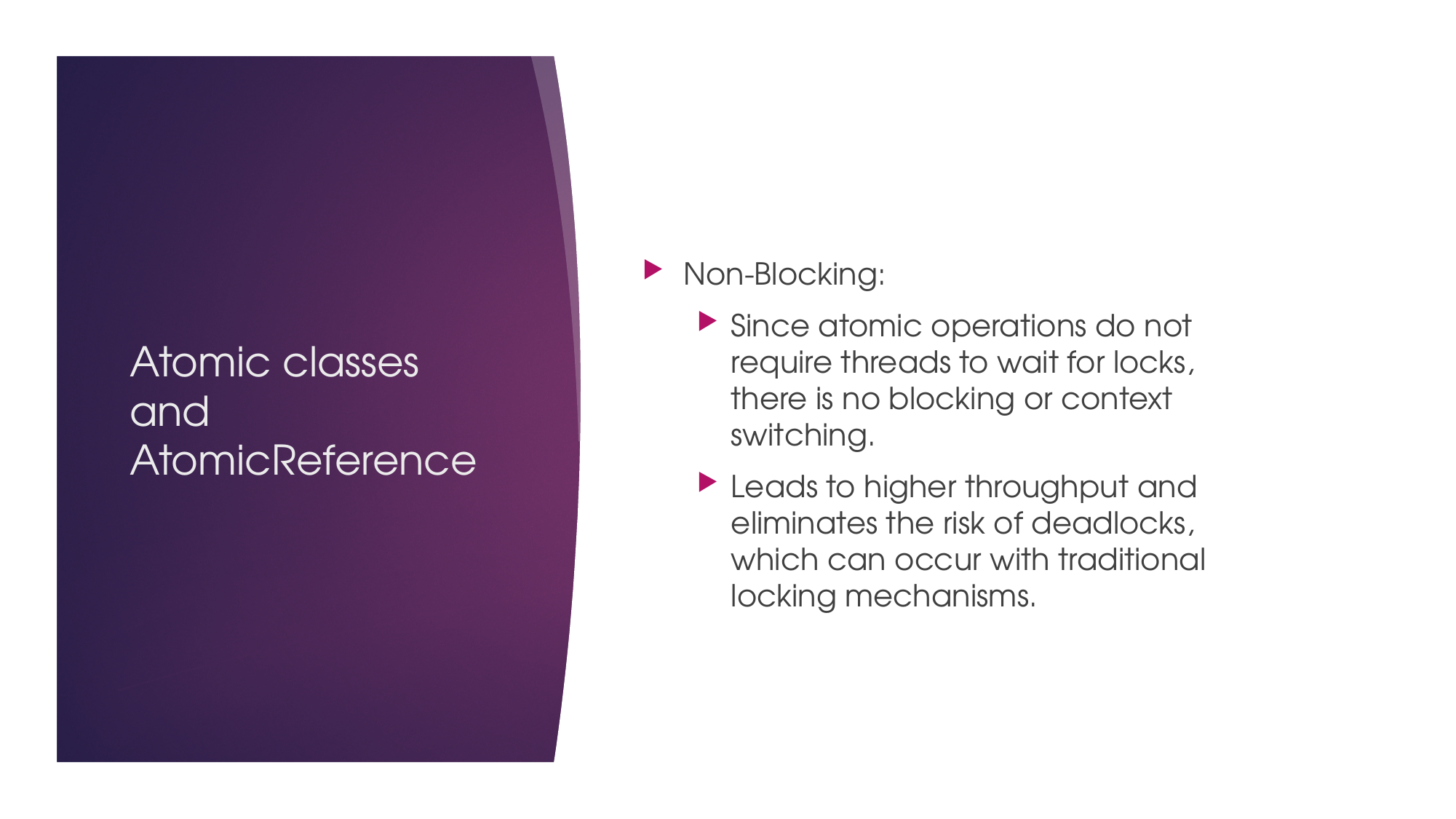

Non-Blocking:
Since atomic operations do not require threads to wait for locks, there is no blocking or context switching.
Leads to higher throughput and eliminates the risk of deadlocks, which can occur with traditional locking mechanisms.
# Atomic classes and AtomicReference